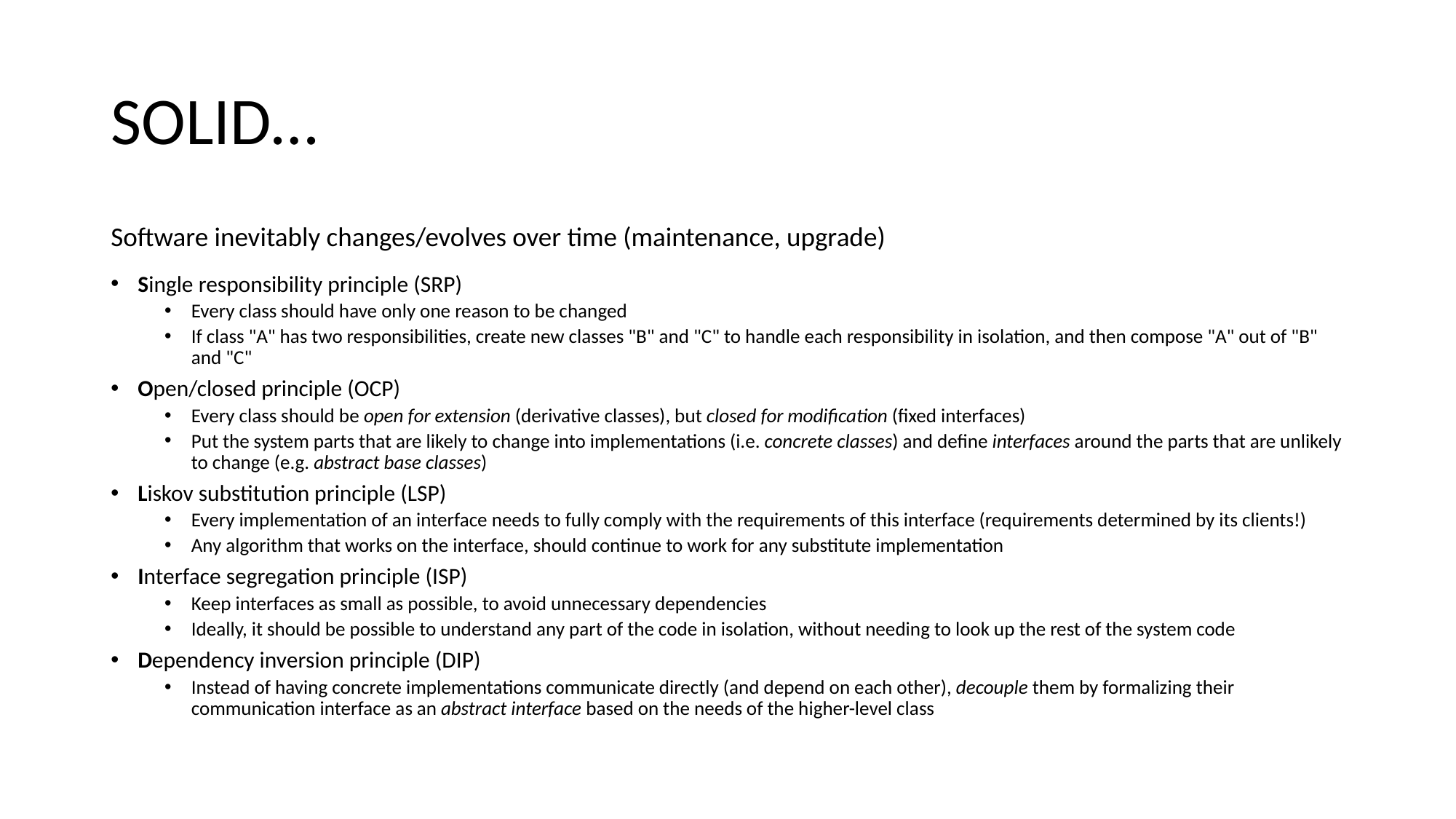

# SOLID…
Software inevitably changes/evolves over time (maintenance, upgrade)
Single responsibility principle (SRP)
Every class should have only one reason to be changed
If class "A" has two responsibilities, create new classes "B" and "C" to handle each responsibility in isolation, and then compose "A" out of "B" and "C"
Open/closed principle (OCP)
Every class should be open for extension (derivative classes), but closed for modification (fixed interfaces)
Put the system parts that are likely to change into implementations (i.e. concrete classes) and define interfaces around the parts that are unlikely to change (e.g. abstract base classes)
Liskov substitution principle (LSP)
Every implementation of an interface needs to fully comply with the requirements of this interface (requirements determined by its clients!)
Any algorithm that works on the interface, should continue to work for any substitute implementation
Interface segregation principle (ISP)
Keep interfaces as small as possible, to avoid unnecessary dependencies
Ideally, it should be possible to understand any part of the code in isolation, without needing to look up the rest of the system code
Dependency inversion principle (DIP)
Instead of having concrete implementations communicate directly (and depend on each other), decouple them by formalizing their communication interface as an abstract interface based on the needs of the higher-level class